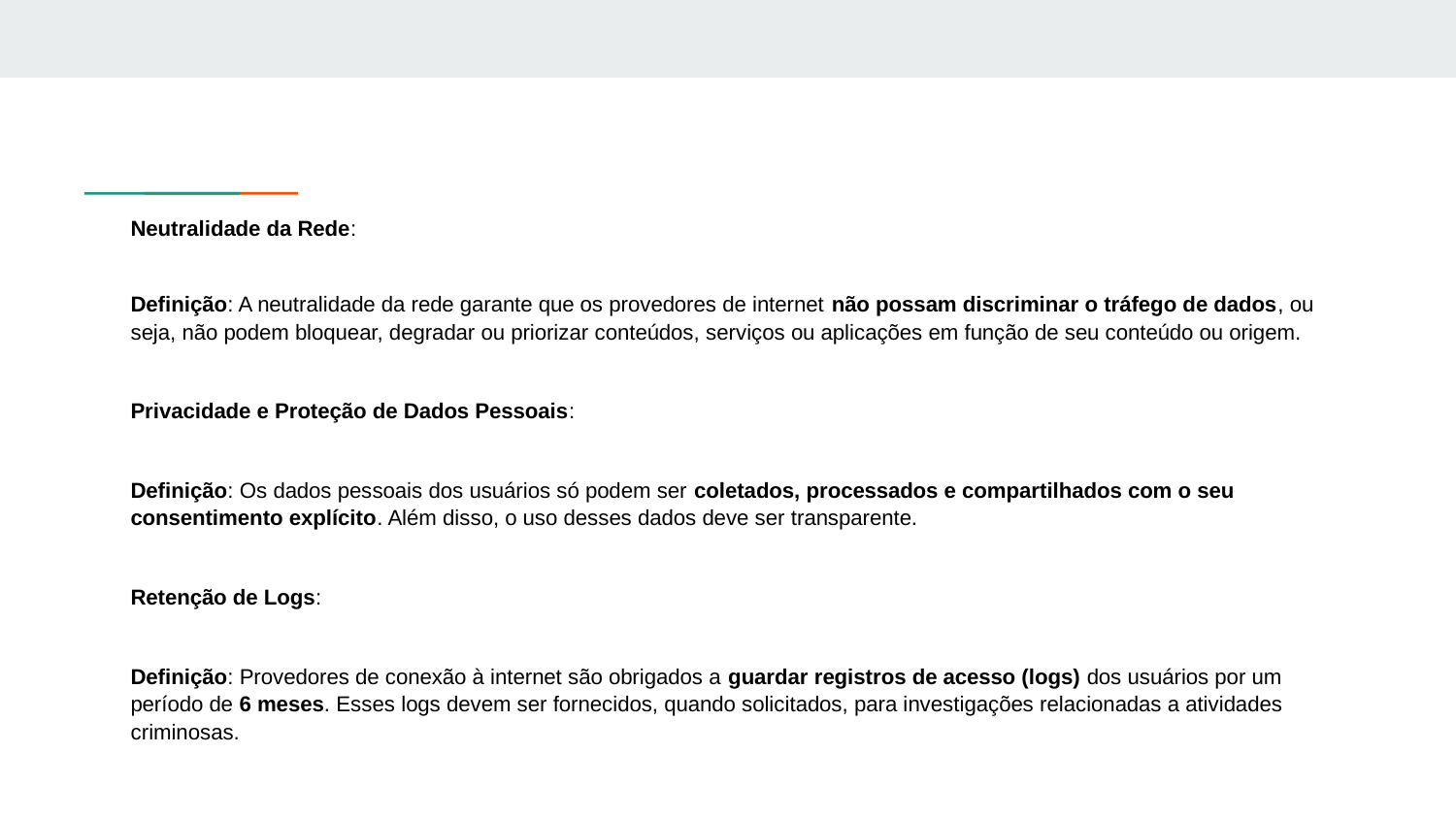

Neutralidade da Rede:
Definição: A neutralidade da rede garante que os provedores de internet não possam discriminar o tráfego de dados, ou seja, não podem bloquear, degradar ou priorizar conteúdos, serviços ou aplicações em função de seu conteúdo ou origem.
Privacidade e Proteção de Dados Pessoais:
Definição: Os dados pessoais dos usuários só podem ser coletados, processados e compartilhados com o seu consentimento explícito. Além disso, o uso desses dados deve ser transparente.
Retenção de Logs:
Definição: Provedores de conexão à internet são obrigados a guardar registros de acesso (logs) dos usuários por um período de 6 meses. Esses logs devem ser fornecidos, quando solicitados, para investigações relacionadas a atividades criminosas.